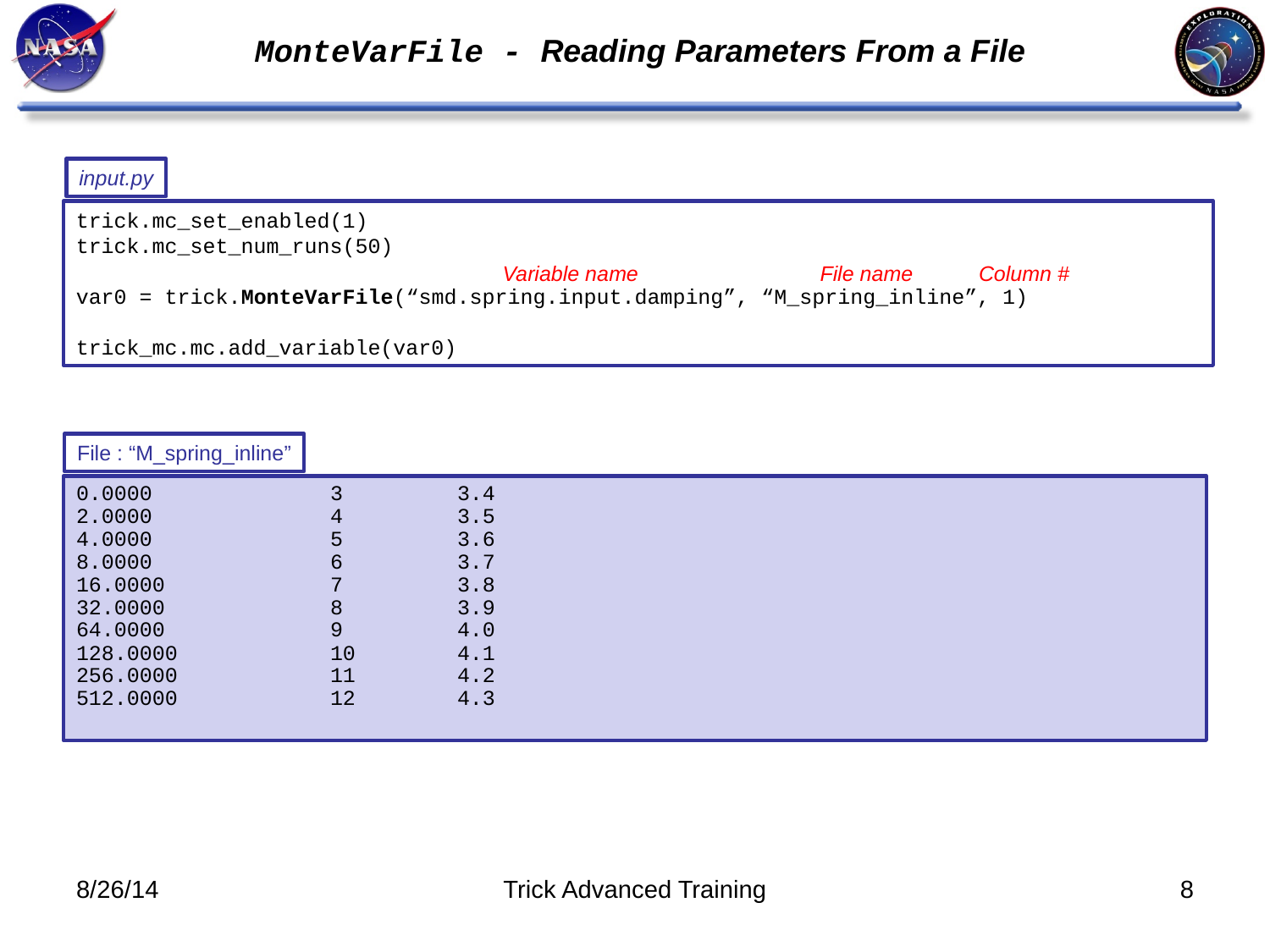

# MonteVarFile - Reading Parameters From a File
input.py
trick.mc_set_enabled(1)
trick.mc_set_num_runs(50)

var0 = trick.MonteVarFile(“smd.spring.input.damping”, “M_spring_inline”, 1)

trick_mc.mc.add_variable(var0)
Variable name
File name
Column #
File : “M_spring_inline”
0.0000		3	3.4
2.0000		4	3.5
4.0000		5	3.6
8.0000		6	3.7
16.0000		7	3.8
32.0000		8	3.9
64.0000		9	4.0
128.0000		10	4.1
256.0000		11	4.2
512.0000		12	4.3
8/26/14
Trick Advanced Training
8